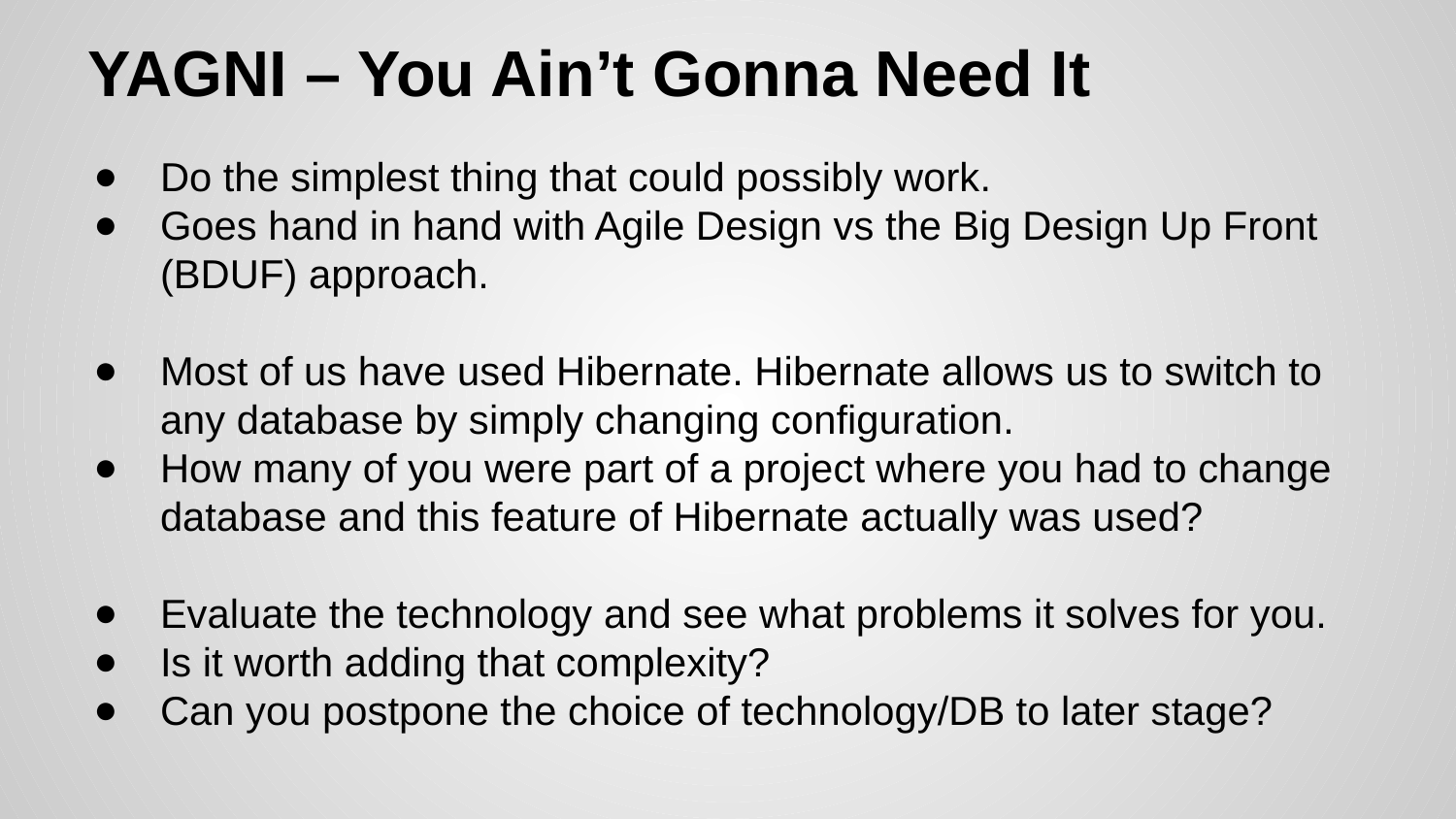

# YAGNI – You Ain’t Gonna Need It
Do the simplest thing that could possibly work.
Goes hand in hand with Agile Design vs the Big Design Up Front (BDUF) approach.

Most of us have used Hibernate. Hibernate allows us to switch to any database by simply changing configuration.
How many of you were part of a project where you had to change database and this feature of Hibernate actually was used?

Evaluate the technology and see what problems it solves for you.
Is it worth adding that complexity?
Can you postpone the choice of technology/DB to later stage?